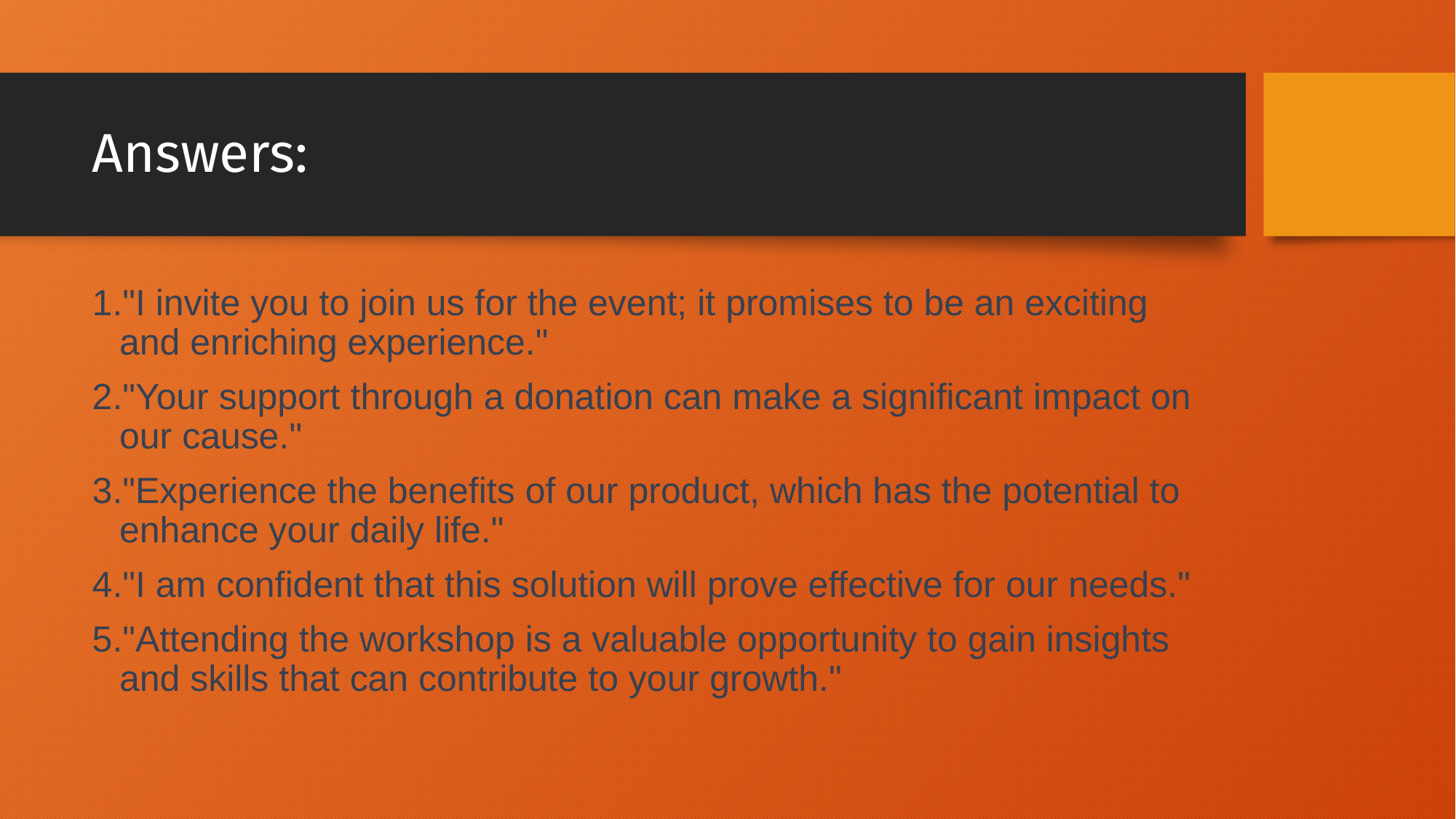

# Answers:
"I invite you to join us for the event; it promises to be an exciting and enriching experience."
"Your support through a donation can make a significant impact on our cause."
"Experience the benefits of our product, which has the potential to enhance your daily life."
"I am confident that this solution will prove effective for our needs."
"Attending the workshop is a valuable opportunity to gain insights and skills that can contribute to your growth."